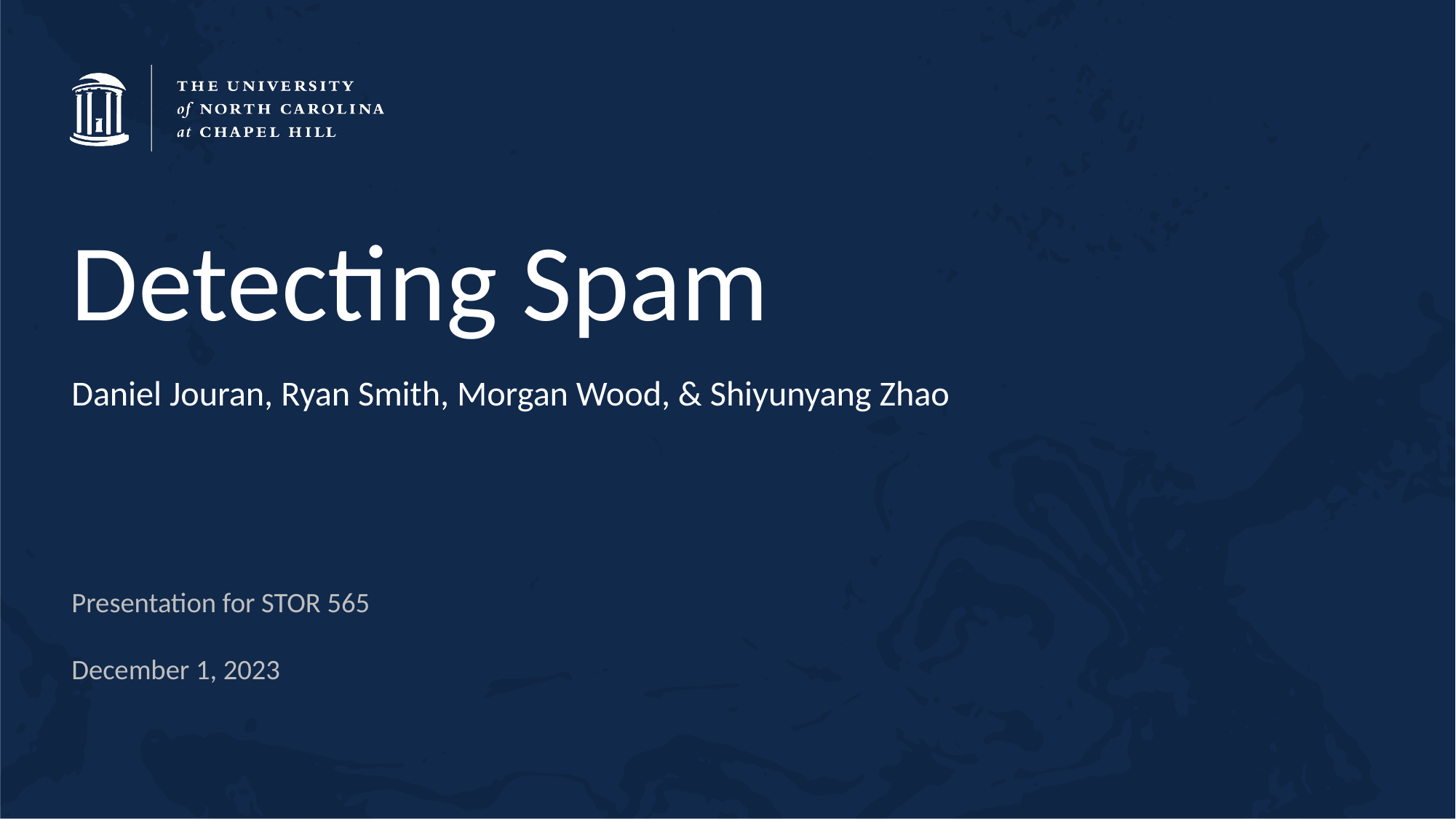

# Detecting Spam
Daniel Jouran, Ryan Smith, Morgan Wood, & Shiyunyang Zhao
Presentation for STOR 565
December 1, 2023